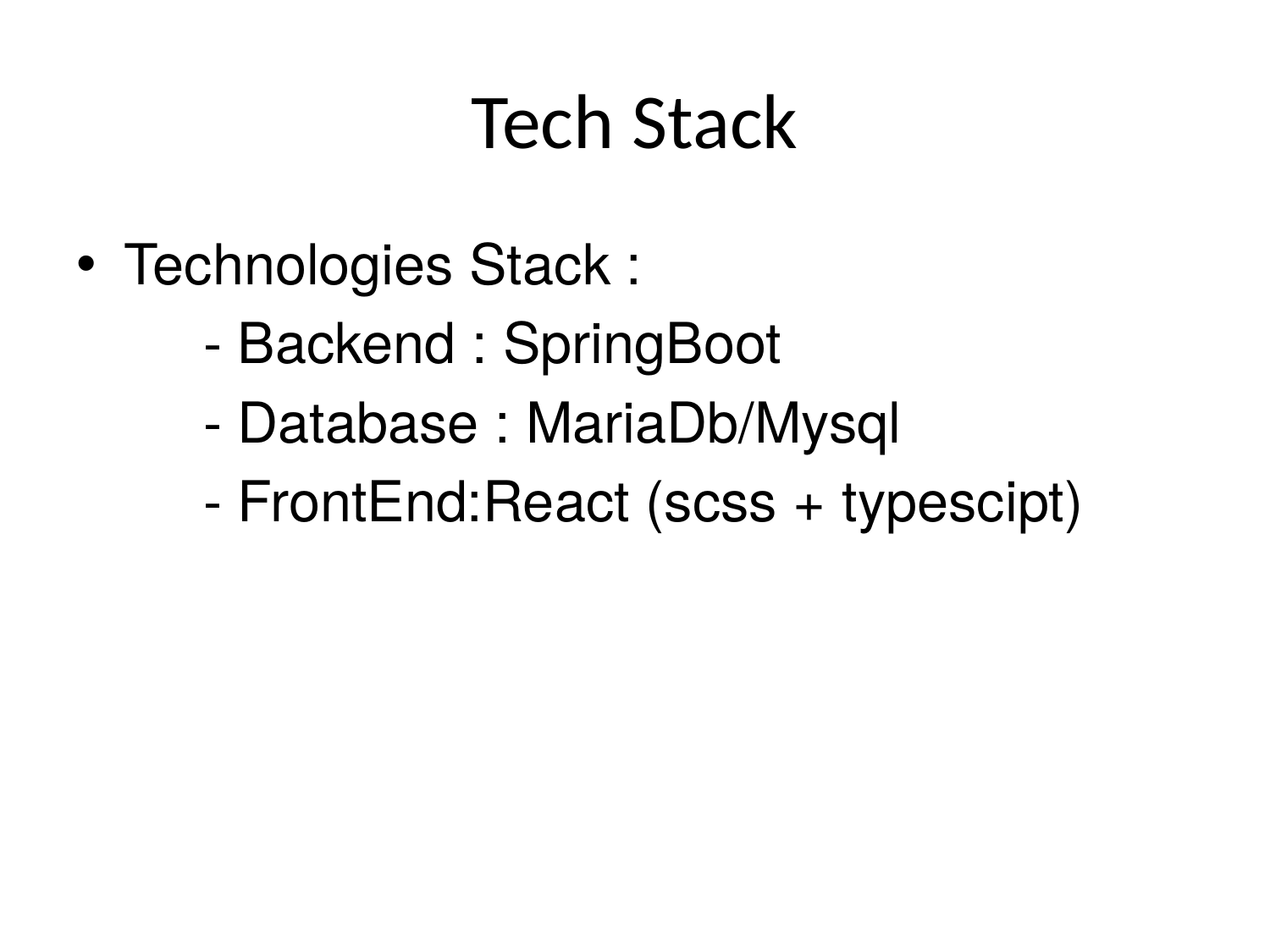

# Tech Stack
Technologies Stack :
	- Backend : SpringBoot
	- Database : MariaDb/Mysql
	- FrontEnd:React (scss + typescipt)